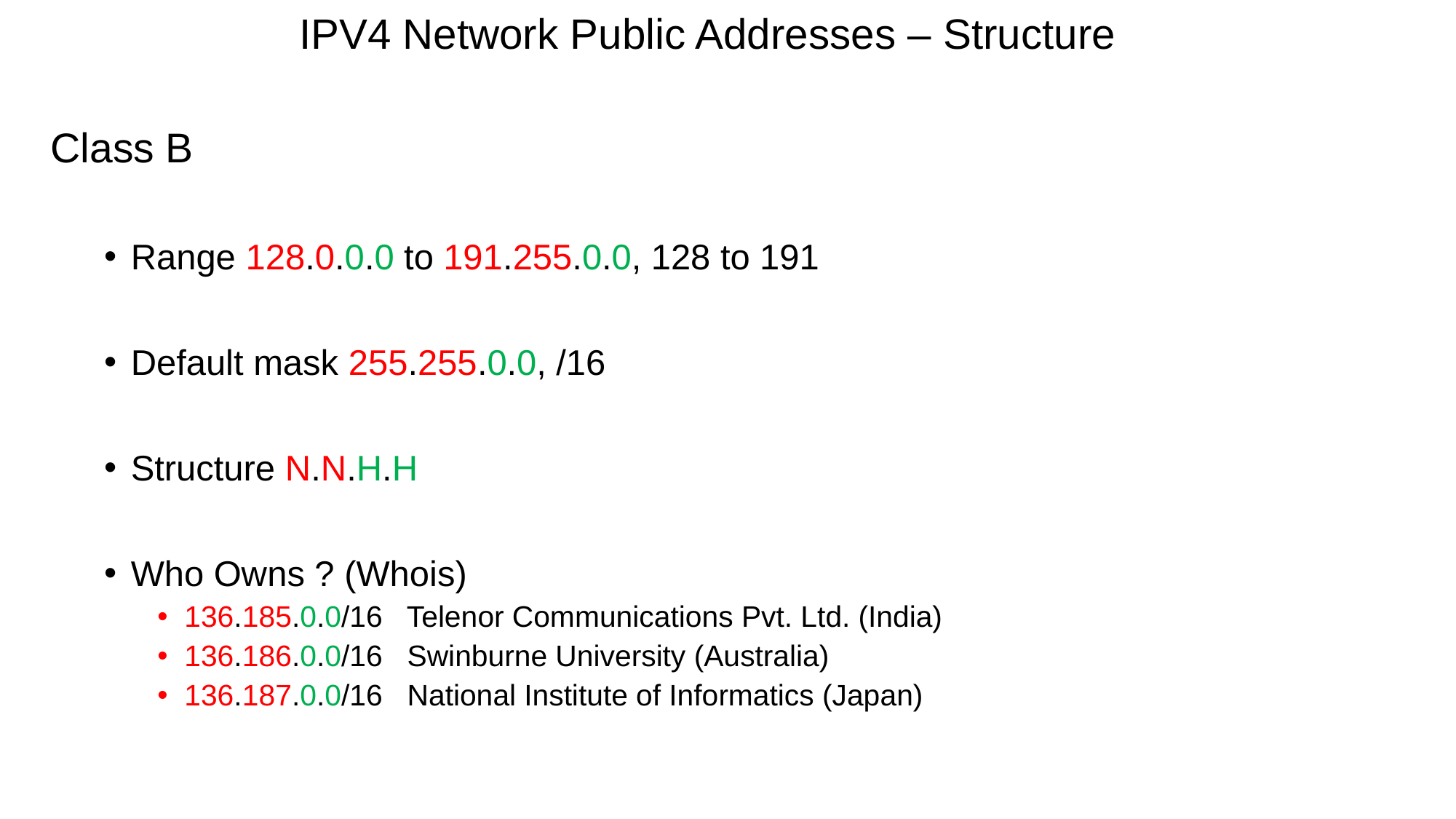

# IPV4 Network Public Addresses – Structure

Class B

Range 128.0.0.0 to 191.255.0.0, 128 to 191

Default mask 255.255.0.0, /16

Structure N.N.H.H

Who Owns ? (Whois)
136.185.0.0/16   Telenor Communications Pvt. Ltd. (India)
136.186.0.0/16   Swinburne University (Australia)
136.187.0.0/16   National Institute of Informatics (Japan)